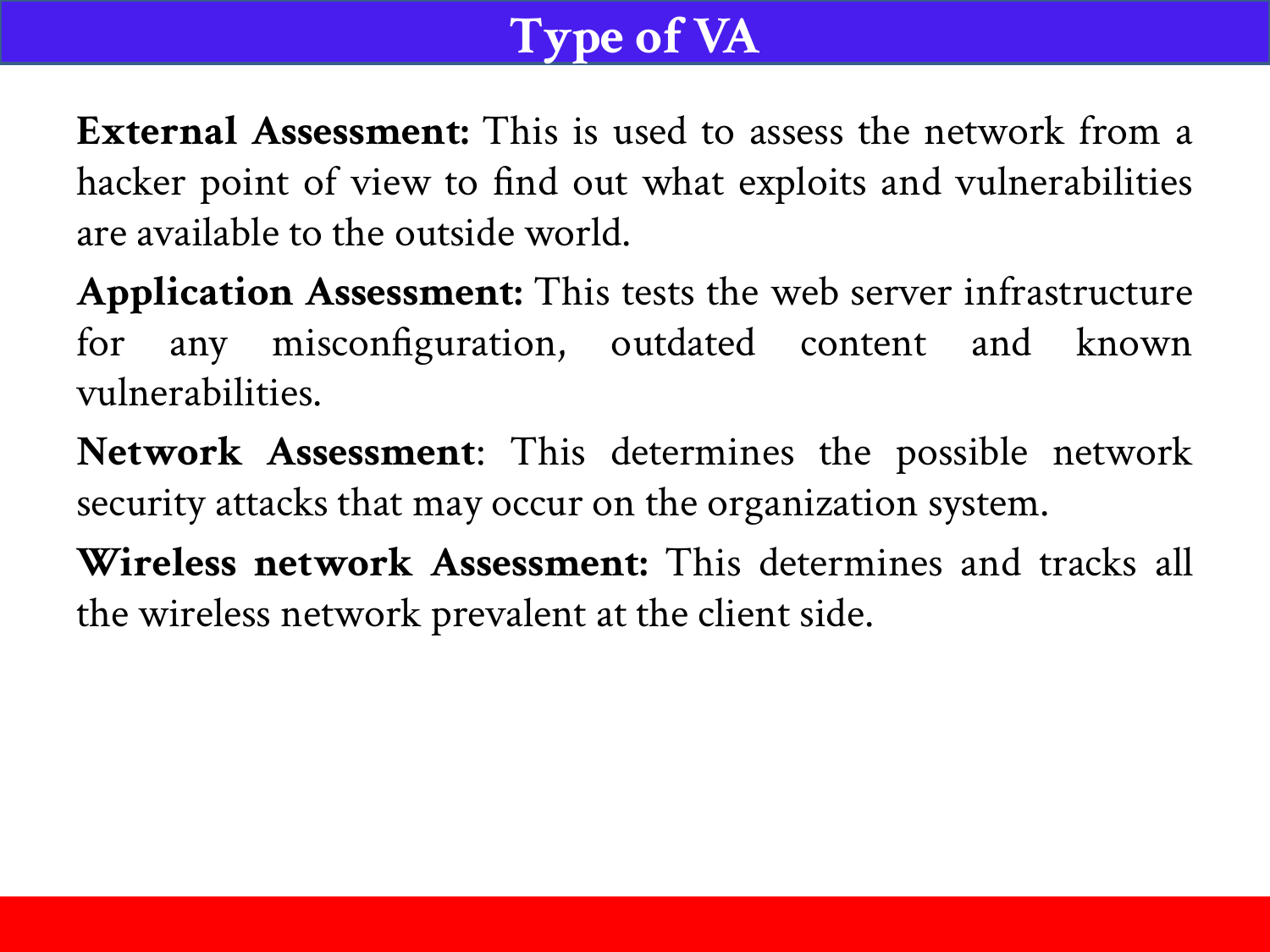

Type of VA
External Assessment: This is used to assess the network from a hacker point of view to find out what exploits and vulnerabilities are available to the outside world.
Application Assessment: This tests the web server infrastructure for any misconfiguration, outdated content and known vulnerabilities.
Network Assessment: This determines the possible network security attacks that may occur on the organization system.
Wireless network Assessment: This determines and tracks all the wireless network prevalent at the client side.